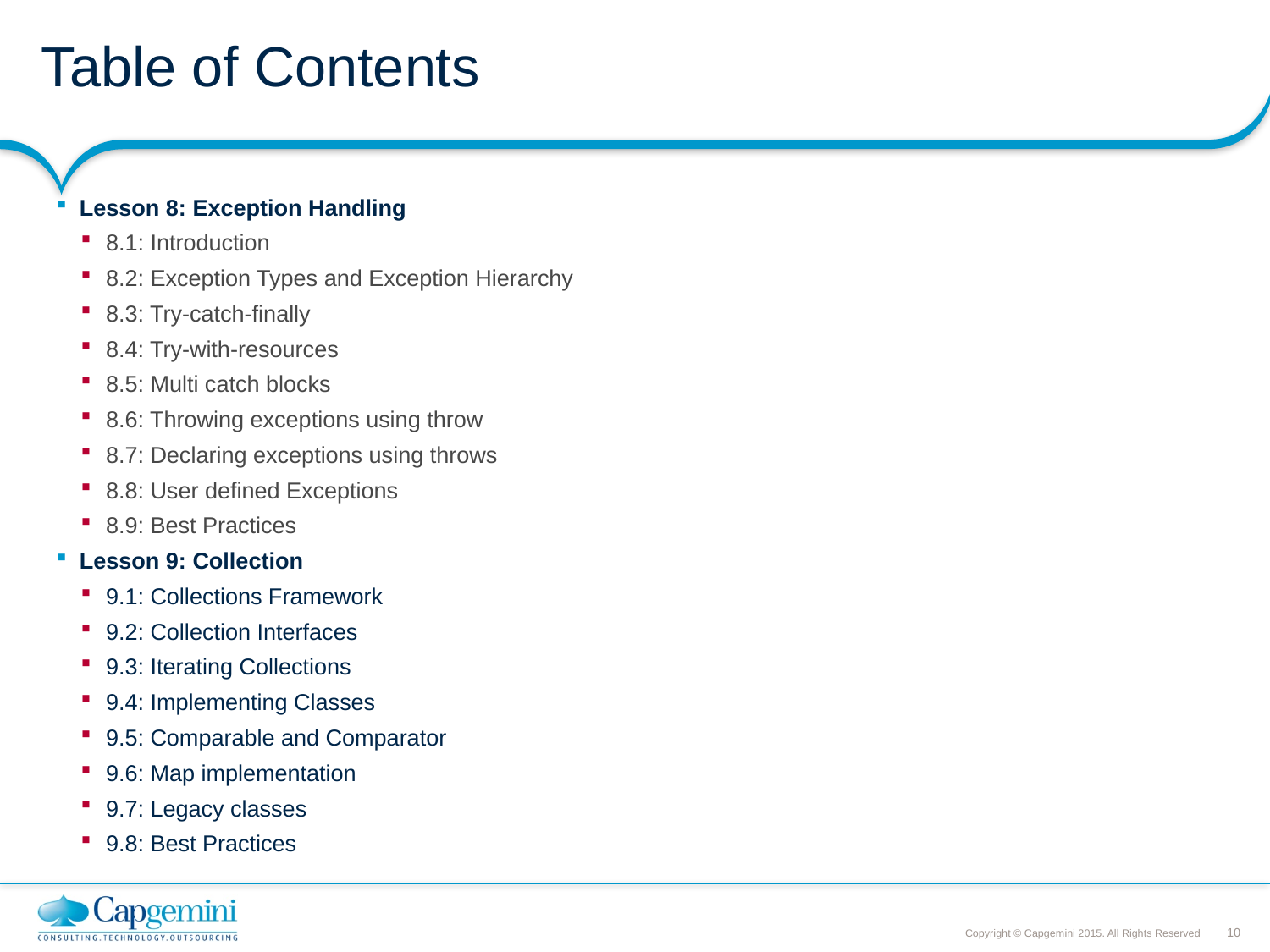

# Table of Contents
Lesson 8: Exception Handling
8.1: Introduction
8.2: Exception Types and Exception Hierarchy
8.3: Try-catch-finally
8.4: Try-with-resources
8.5: Multi catch blocks
8.6: Throwing exceptions using throw
8.7: Declaring exceptions using throws
8.8: User defined Exceptions
8.9: Best Practices
Lesson 9: Collection
9.1: Collections Framework
9.2: Collection Interfaces
9.3: Iterating Collections
9.4: Implementing Classes
9.5: Comparable and Comparator
9.6: Map implementation
9.7: Legacy classes
9.8: Best Practices